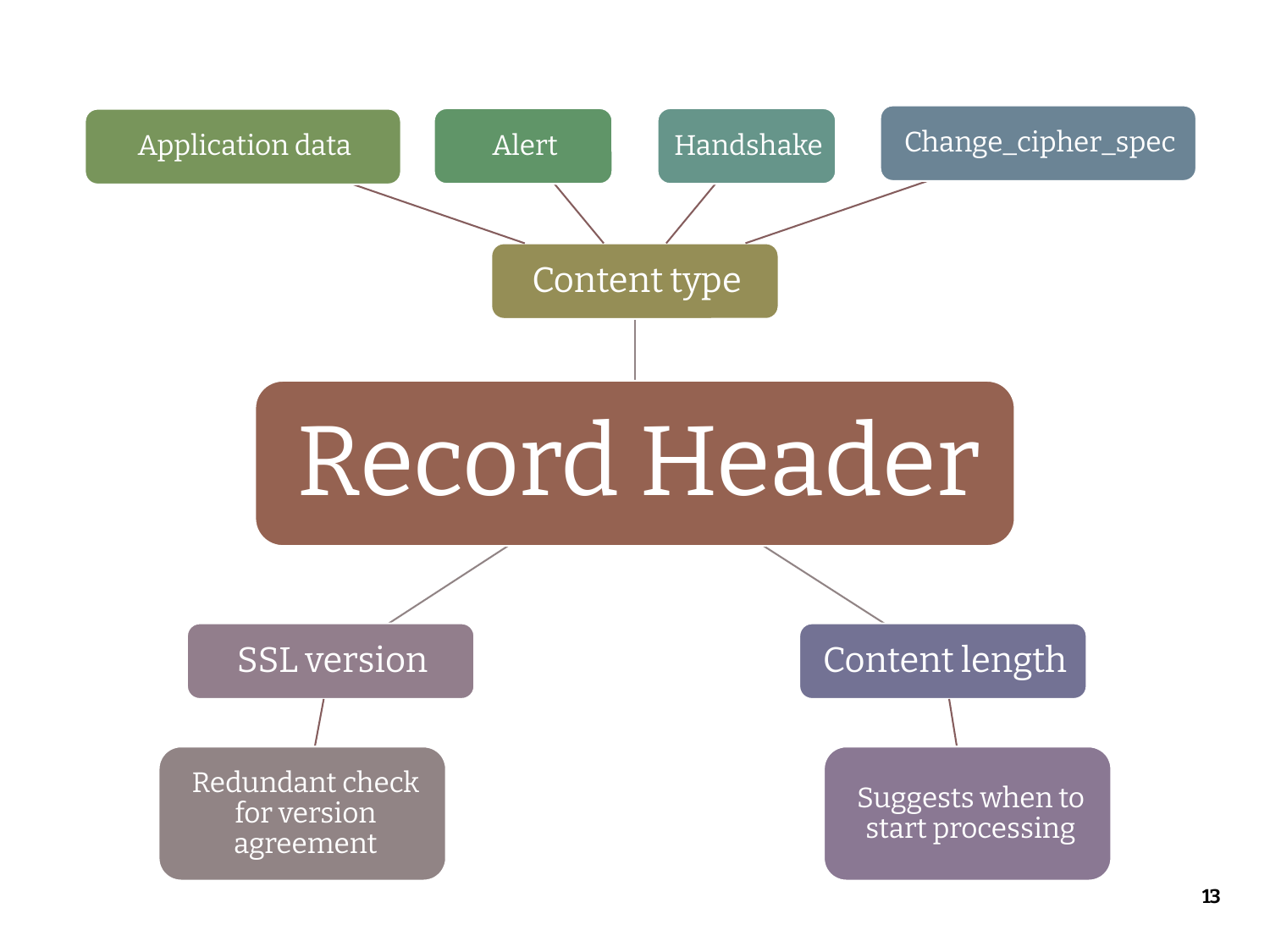

Record Header
Content type
Application data
Alert
Handshake
Change_cipher_spec
Content length
Suggests when to start processing
SSL version
Redundant check for version agreement
13